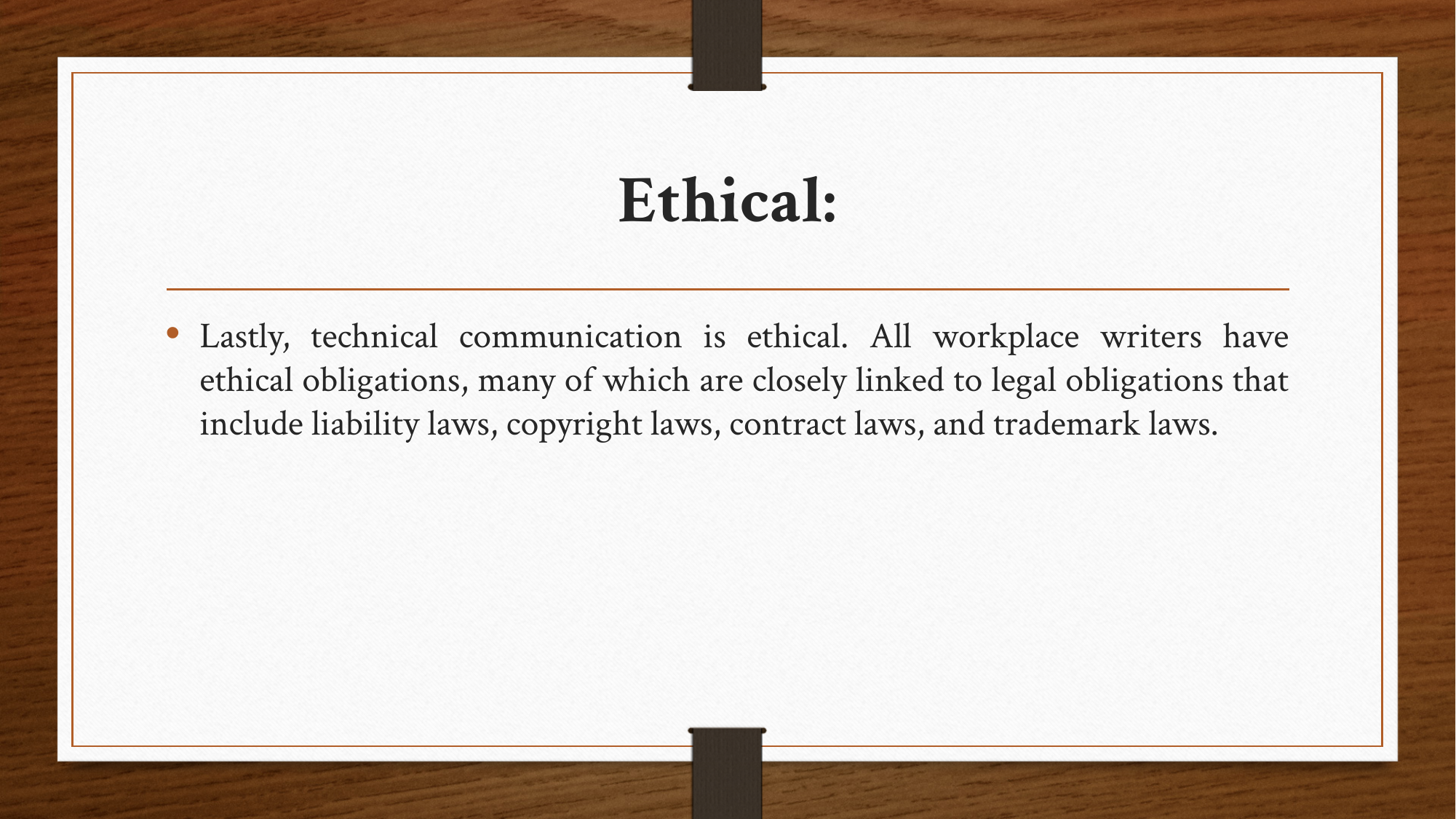

# Ethical:
Lastly, technical communication is ethical. All workplace writers have ethical obligations, many of which are closely linked to legal obligations that include liability laws, copyright laws, contract laws, and trademark laws.